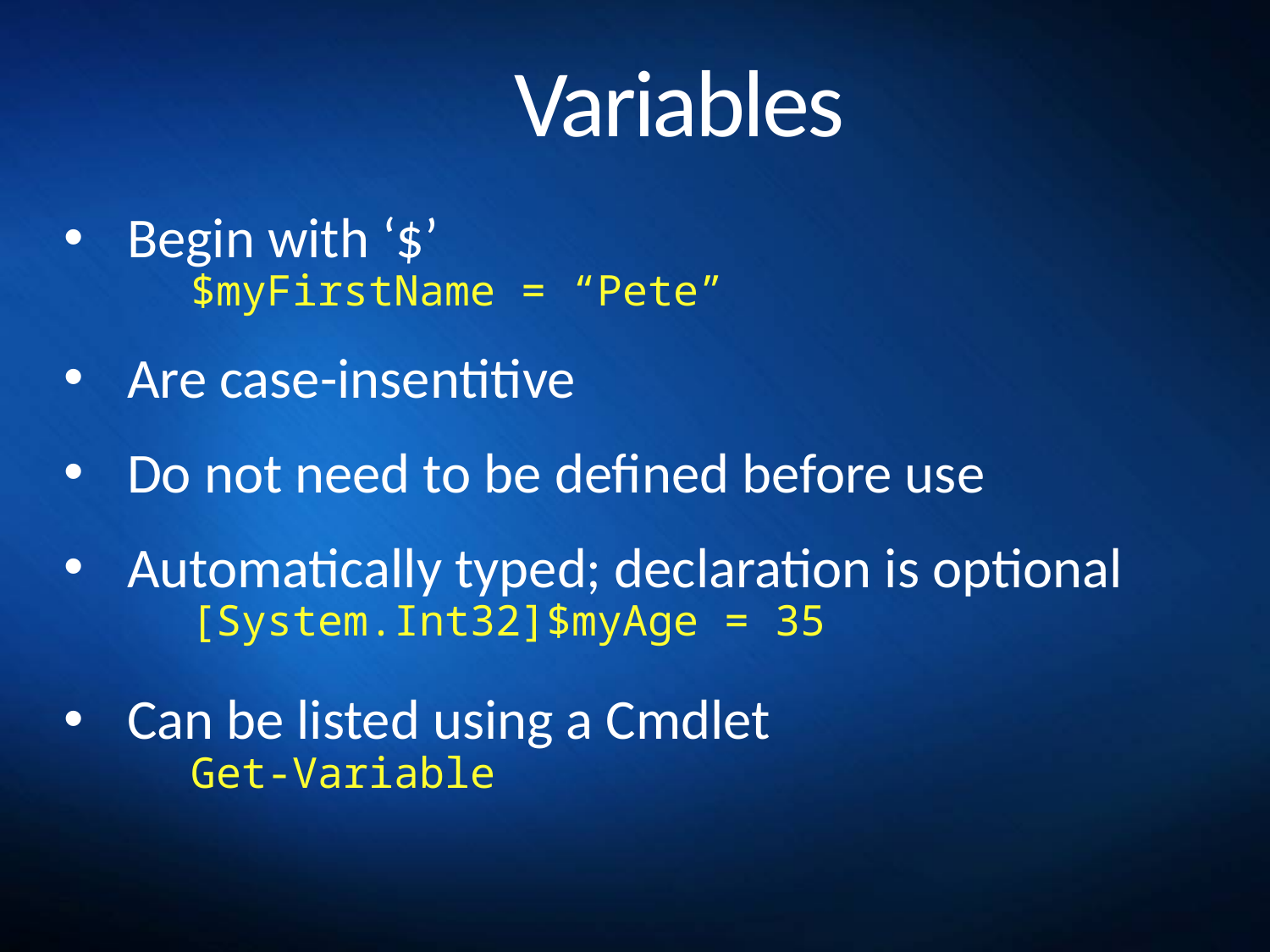

# Variables
Begin with ‘$’
	$myFirstName = “Pete”

Are case-insentitive

Do not need to be defined before use

Automatically typed; declaration is optional
	[System.Int32]$myAge = 35

Can be listed using a Cmdlet
	Get-Variable